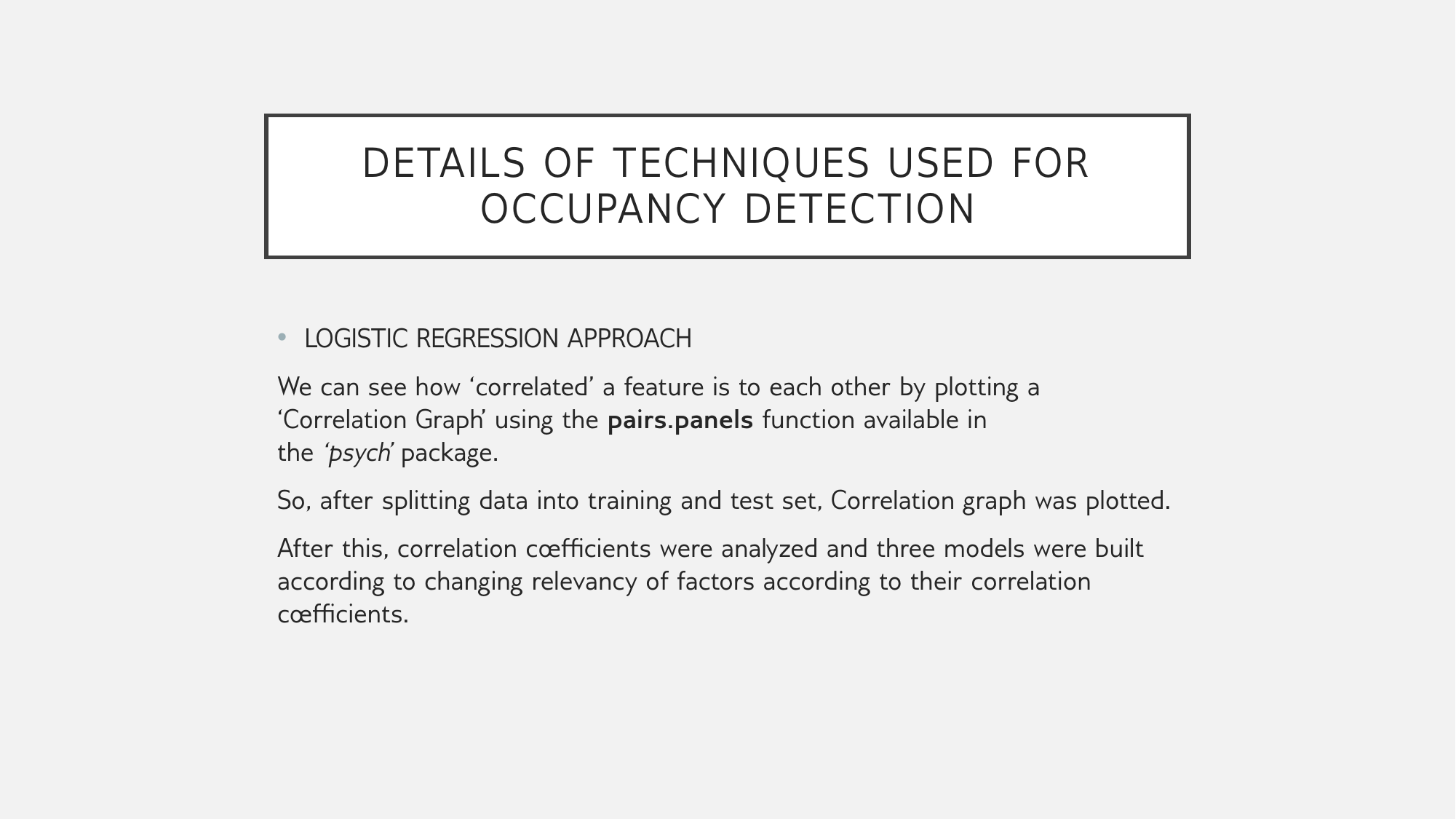

# Details of Techniques used for occupancy detection
LOGISTIC REGRESSION APPROACH
We can see how ‘correlated’ a feature is to each other by plotting a ‘Correlation Graph’ using the pairs.panels function available in the ‘psych’ package.
So, after splitting data into training and test set, Correlation graph was plotted.
After this, correlation coefficients were analyzed and three models were built according to changing relevancy of factors according to their correlation coefficients.